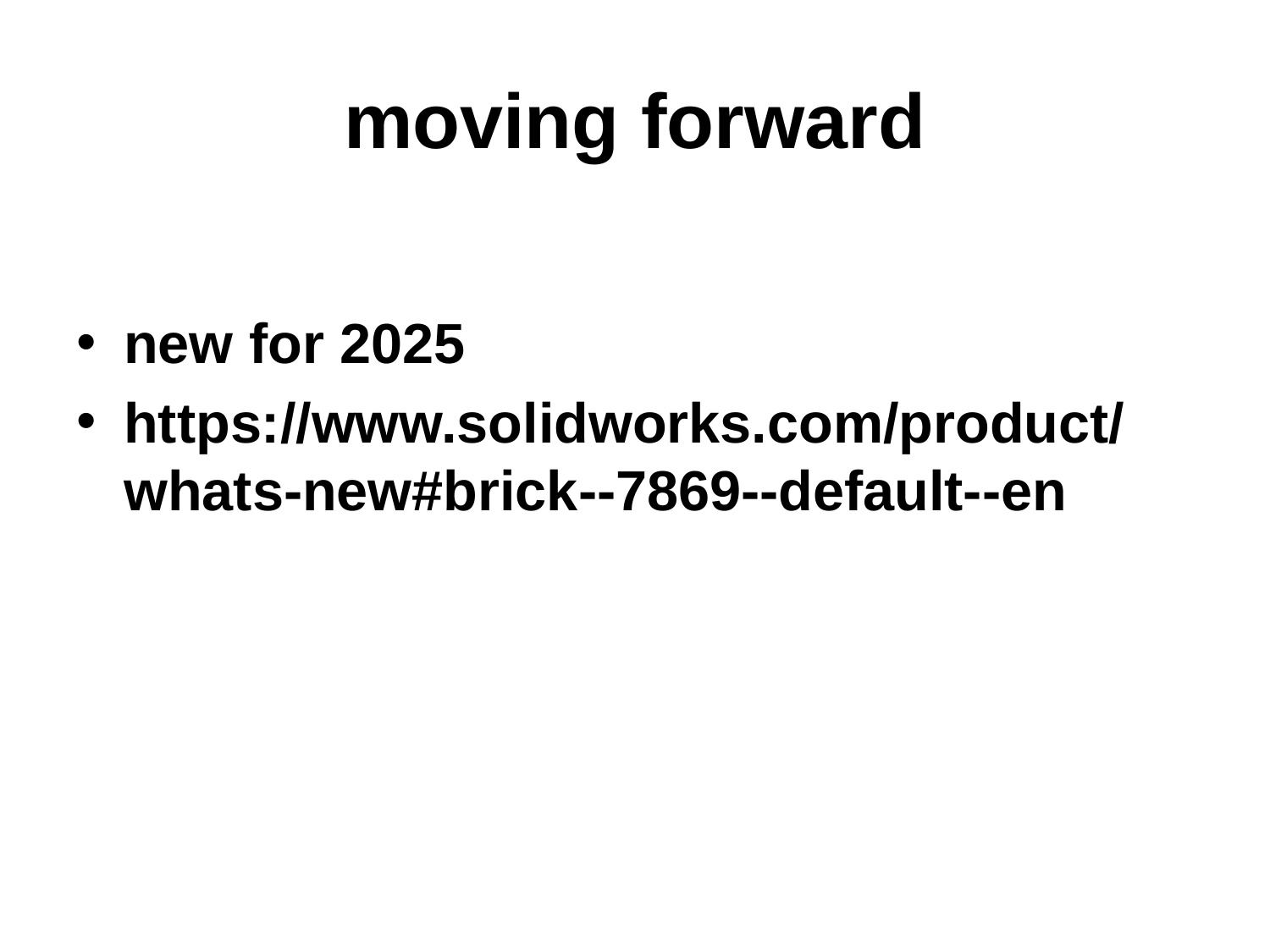

# moving forward

new for 2025
https://www.solidworks.com/product/whats-new#brick--7869--default--en